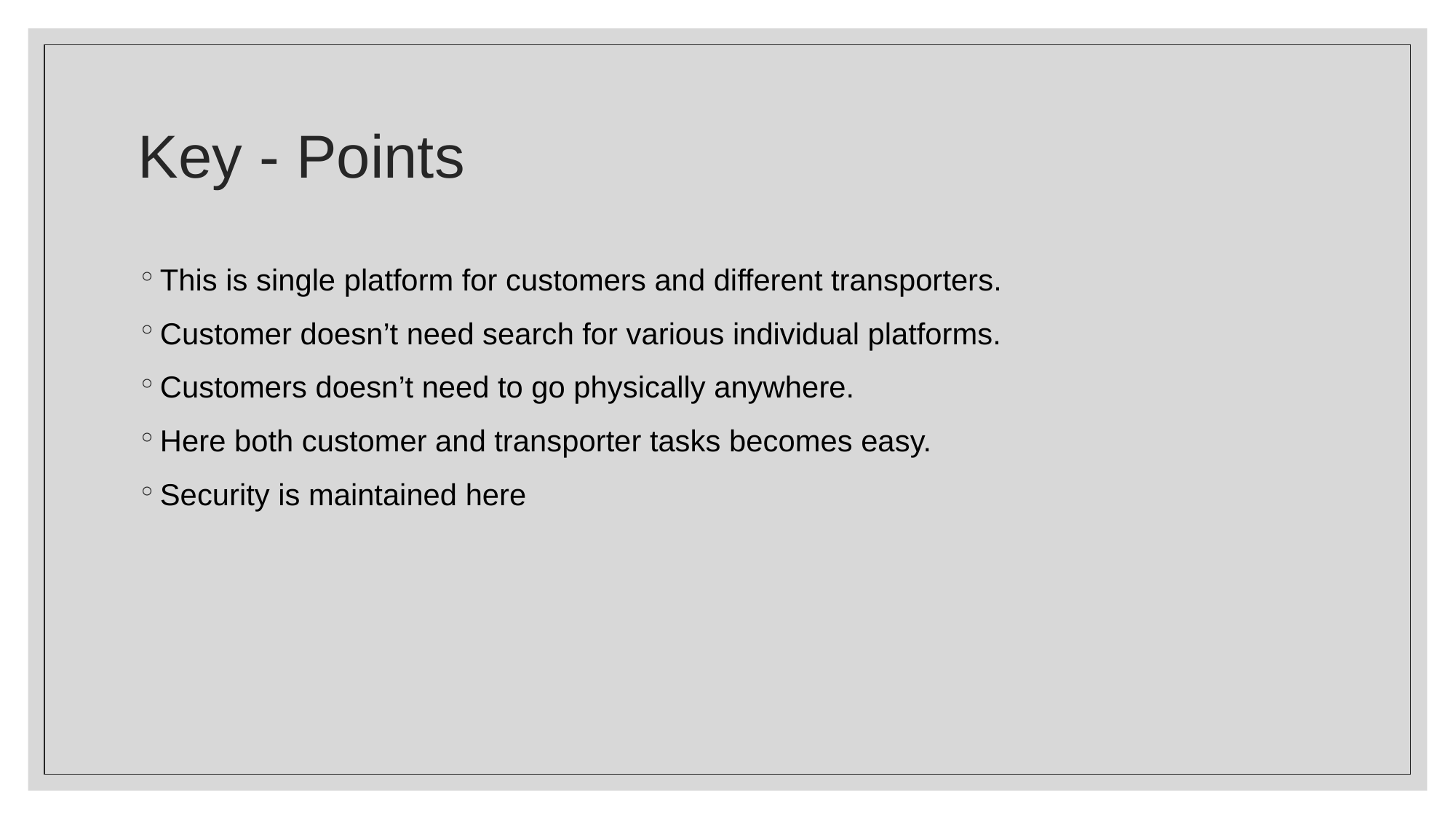

# Key - Points
This is single platform for customers and different transporters.
Customer doesn’t need search for various individual platforms.
Customers doesn’t need to go physically anywhere.
Here both customer and transporter tasks becomes easy.
Security is maintained here